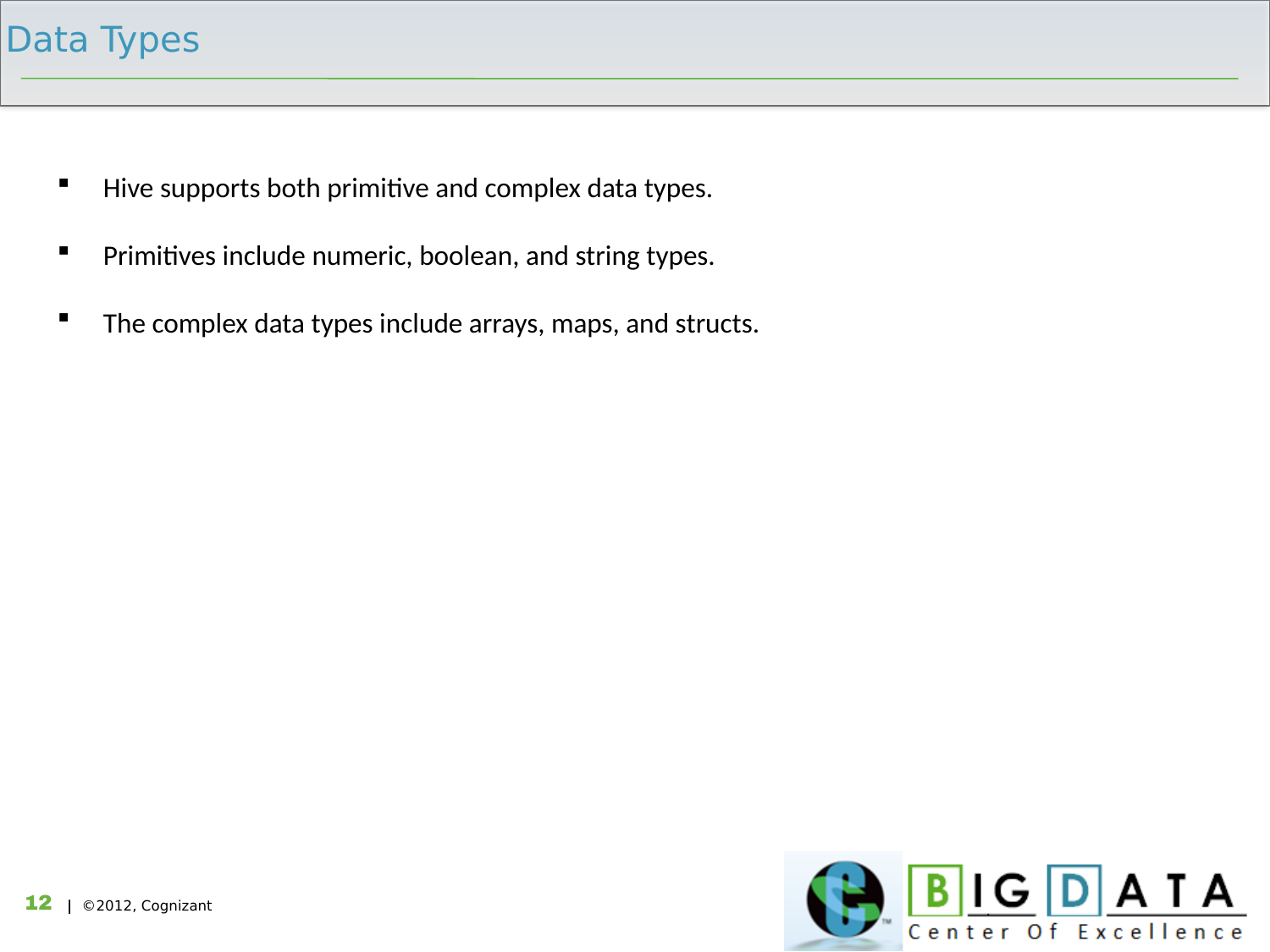

Data Types

 Hive supports both primitive and complex data types.
 Primitives include numeric, boolean, and string types.
 The complex data types include arrays, maps, and structs.

12